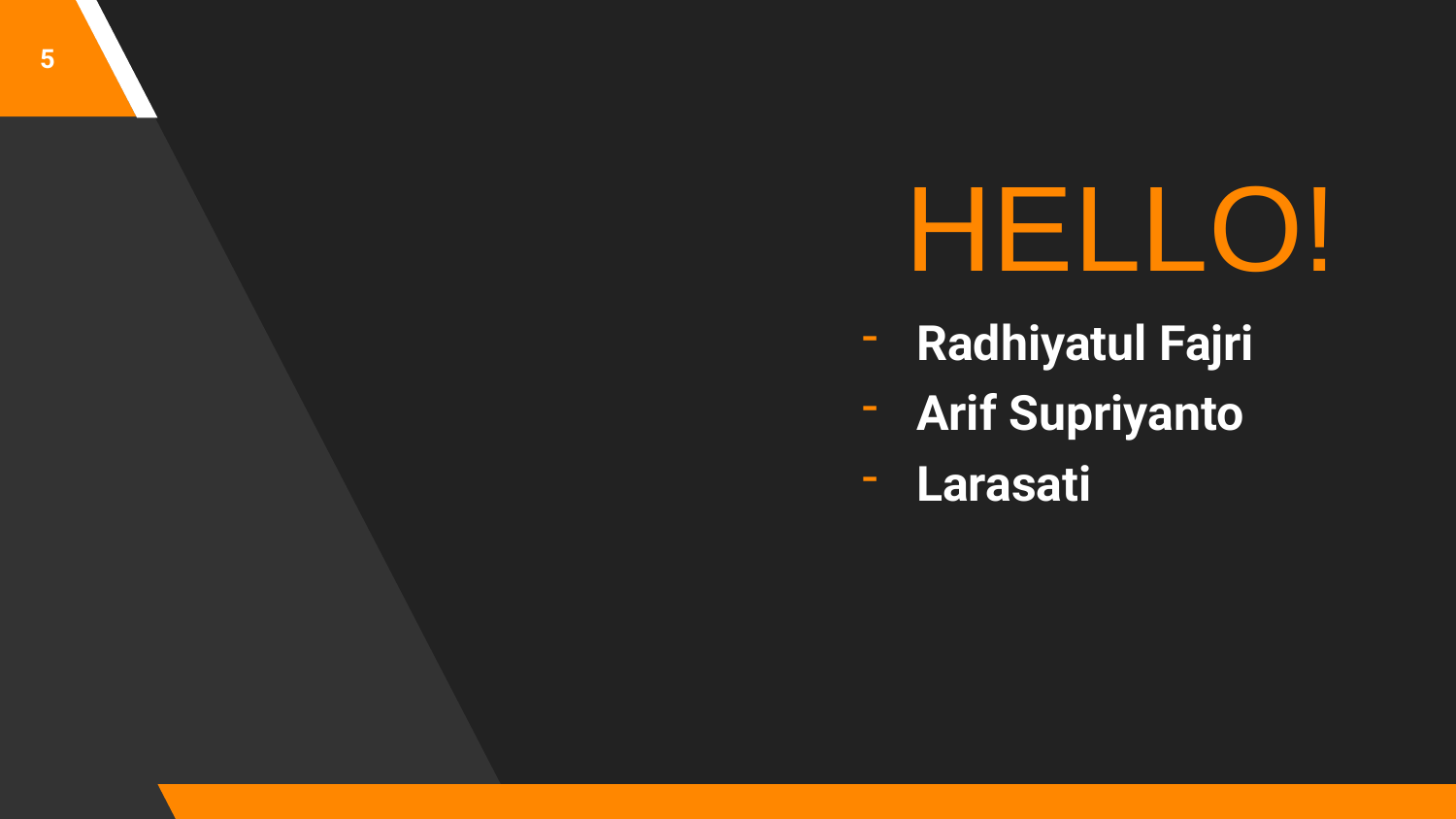

5
HELLO!
Radhiyatul Fajri
Arif Supriyanto
Larasati